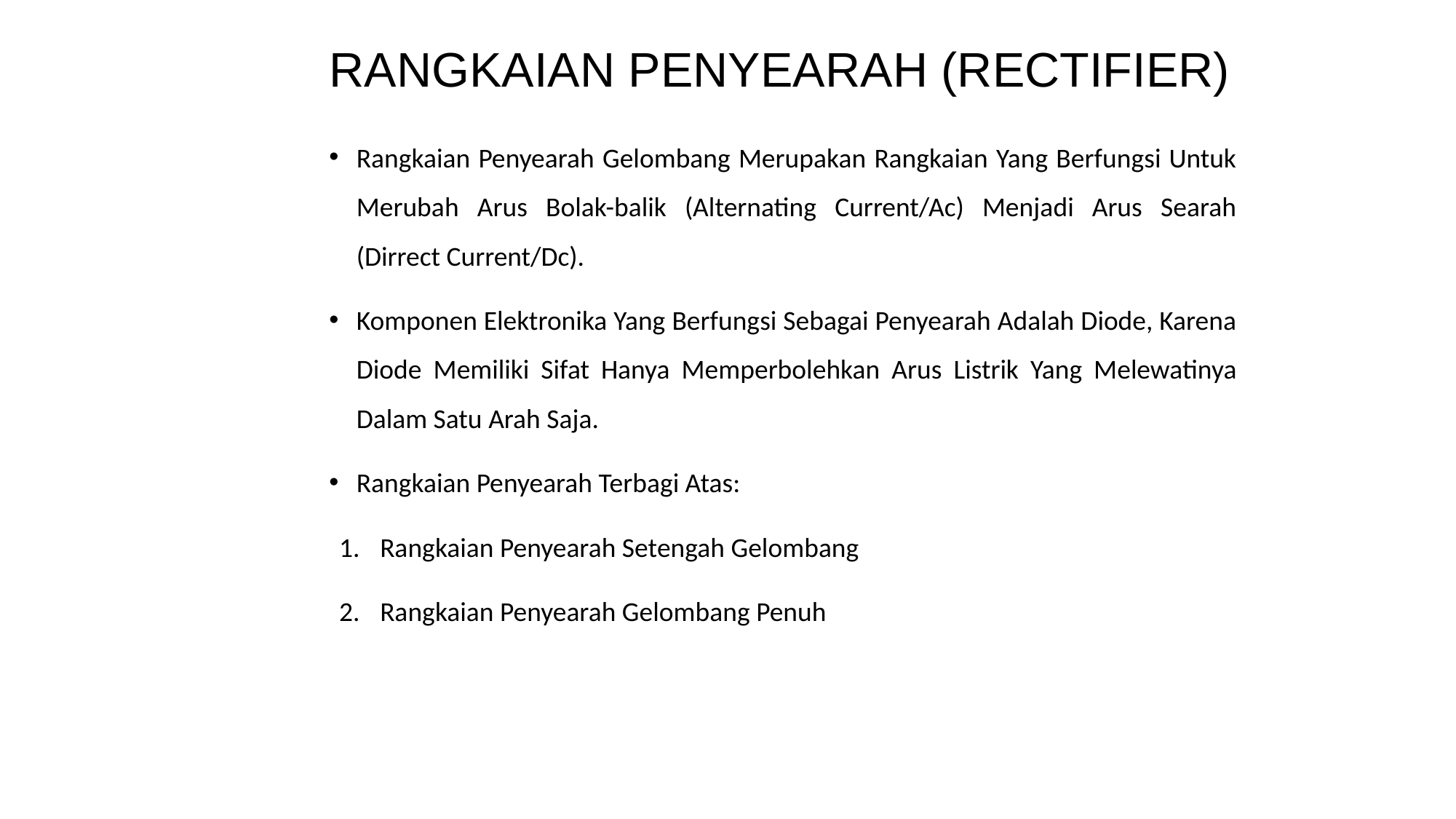

# RANGKAIAN PENYEARAH (RECTIFIER)
Rangkaian Penyearah Gelombang Merupakan Rangkaian Yang Berfungsi Untuk Merubah Arus Bolak-balik (Alternating Current/Ac) Menjadi Arus Searah (Dirrect Current/Dc).
Komponen Elektronika Yang Berfungsi Sebagai Penyearah Adalah Diode, Karena Diode Memiliki Sifat Hanya Memperbolehkan Arus Listrik Yang Melewatinya Dalam Satu Arah Saja.
Rangkaian Penyearah Terbagi Atas:
Rangkaian Penyearah Setengah Gelombang
Rangkaian Penyearah Gelombang Penuh